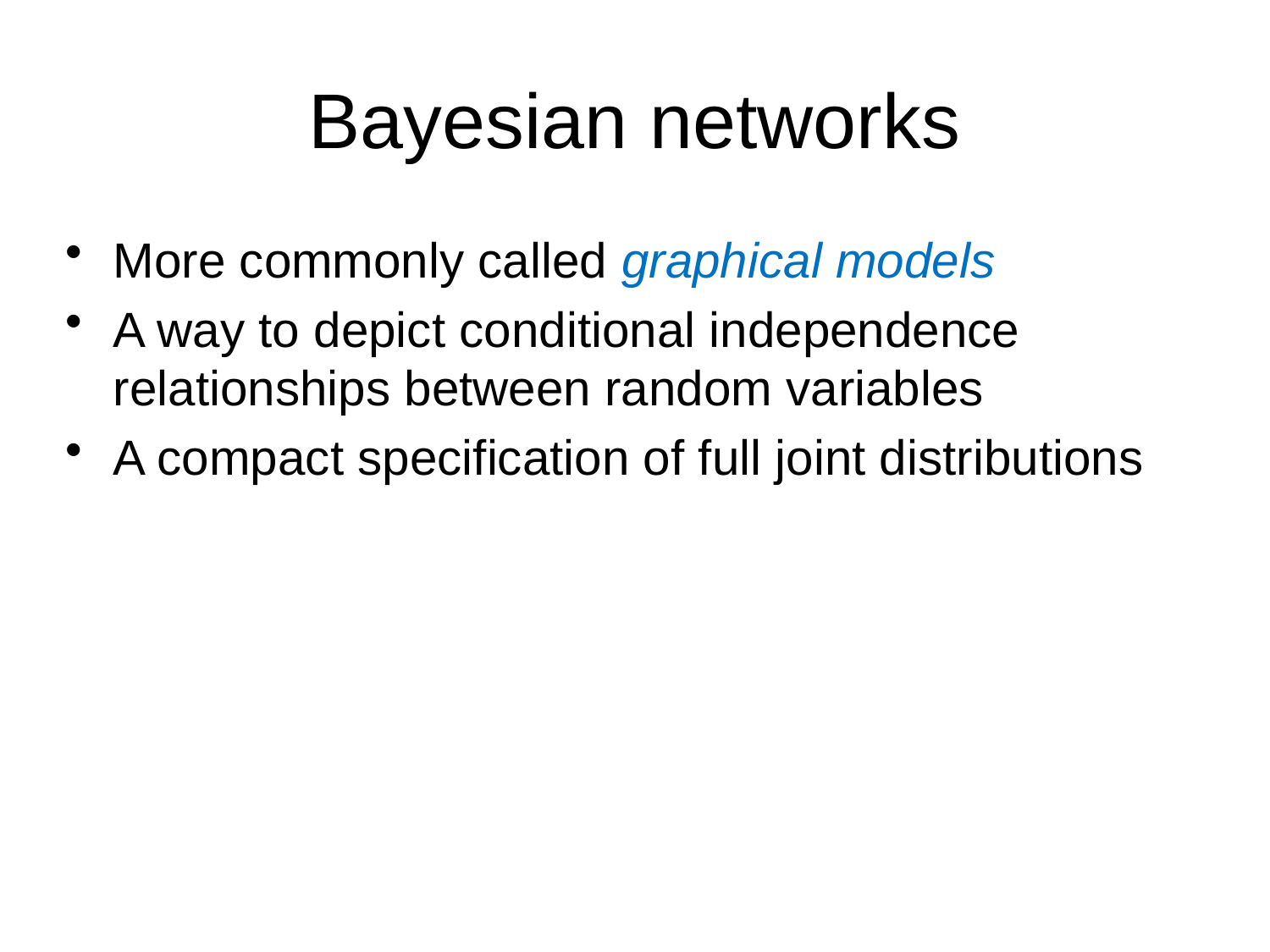

# Bayesian networks
More commonly called graphical models
A way to depict conditional independence relationships between random variables
A compact specification of full joint distributions